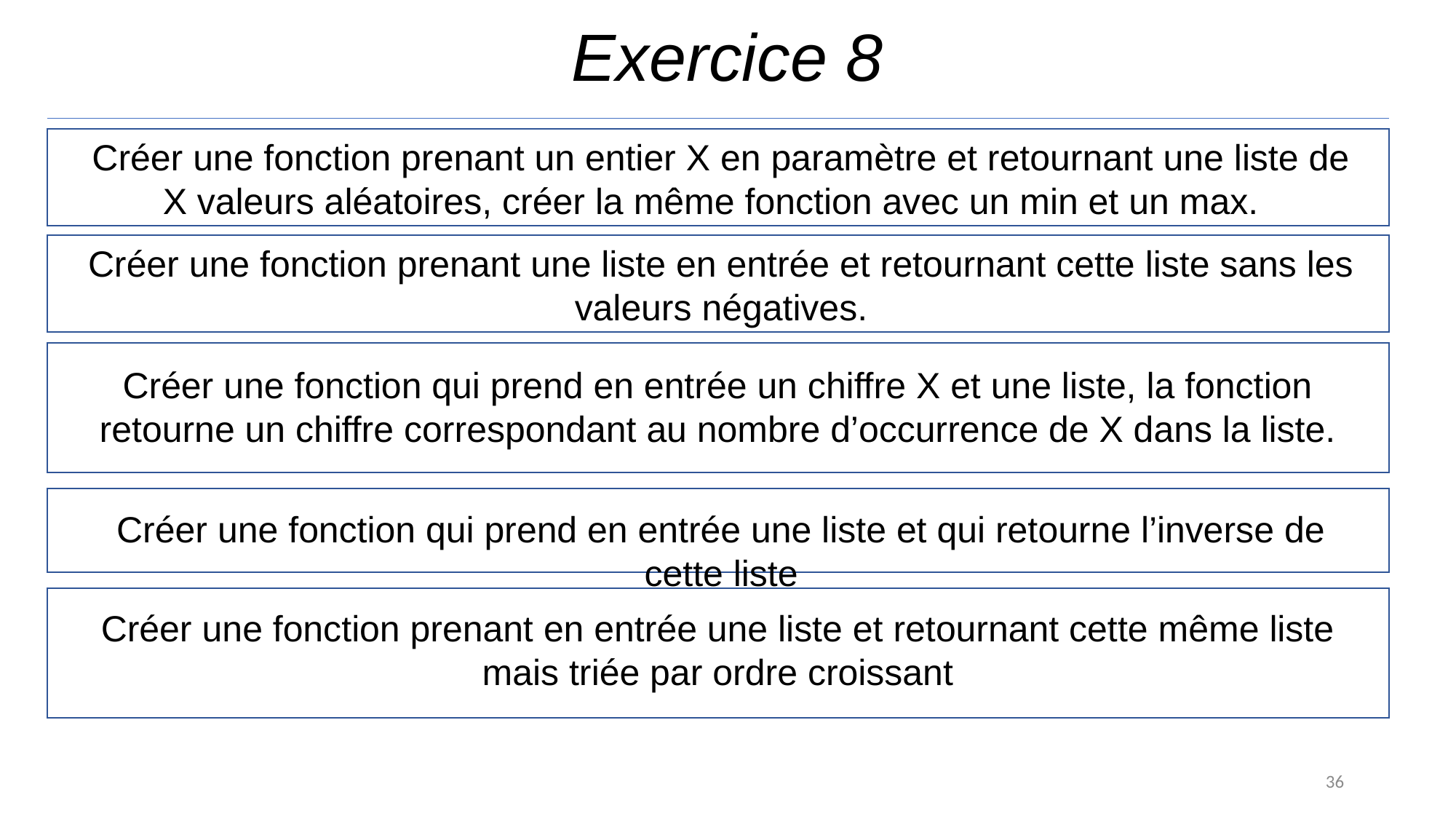

# Exercice 8

Créer une fonction prenant un entier X en paramètre et retournant une liste de X valeurs aléatoires, créer la même fonction avec un min et un max.

Créer une fonction prenant une liste en entrée et retournant cette liste sans les valeurs négatives.

Créer une fonction qui prend en entrée un chiffre X et une liste, la fonction retourne un chiffre correspondant au nombre d’occurrence de X dans la liste.

Créer une fonction qui prend en entrée une liste et qui retourne l’inverse de cette liste

Créer une fonction prenant en entrée une liste et retournant cette même liste mais triée par ordre croissant
36